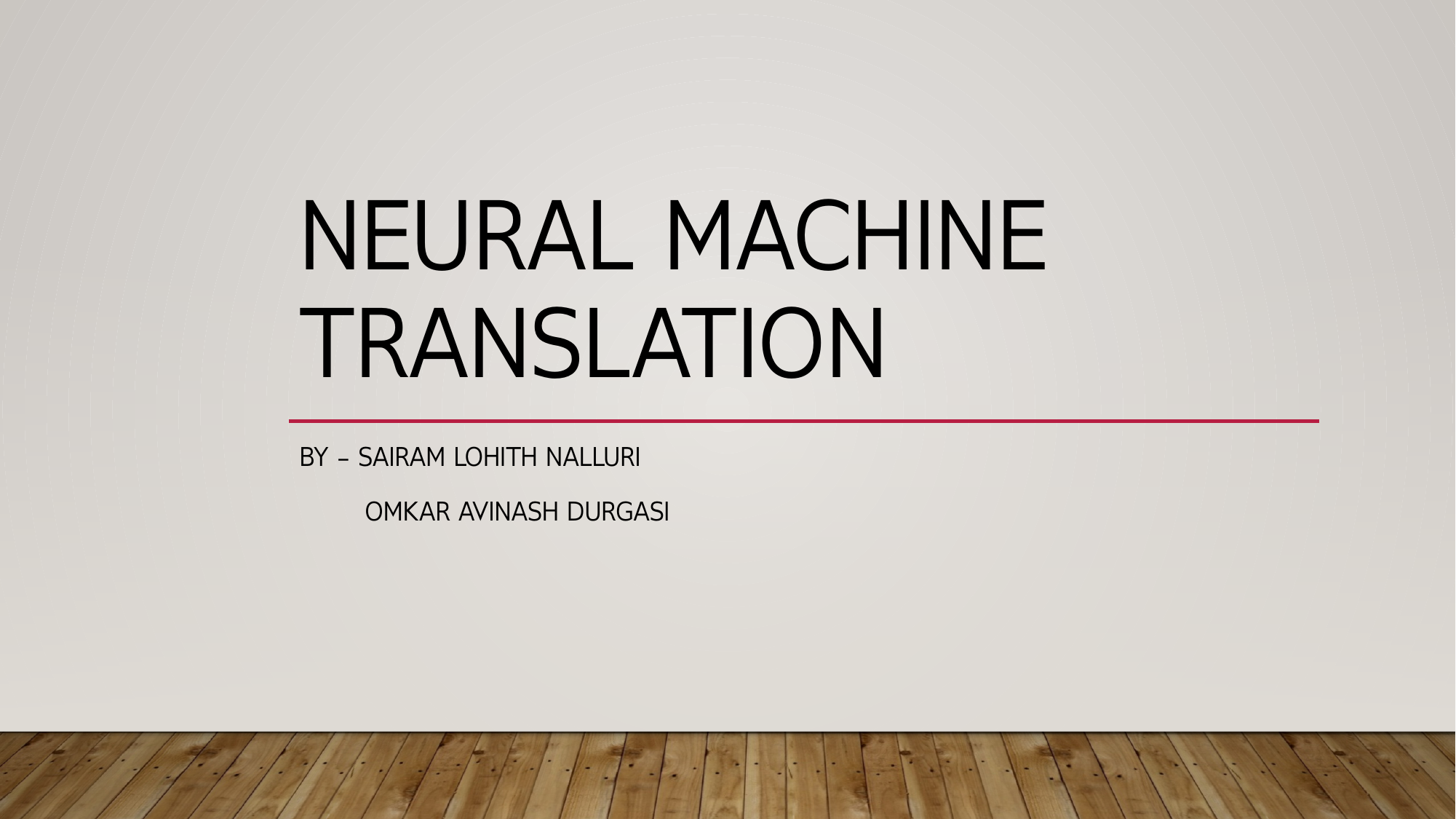

# NEURAL MACHINE TRANSLATION
By – SAIRAM LOHITH NALLURI
        Omkar avinash Durgasi